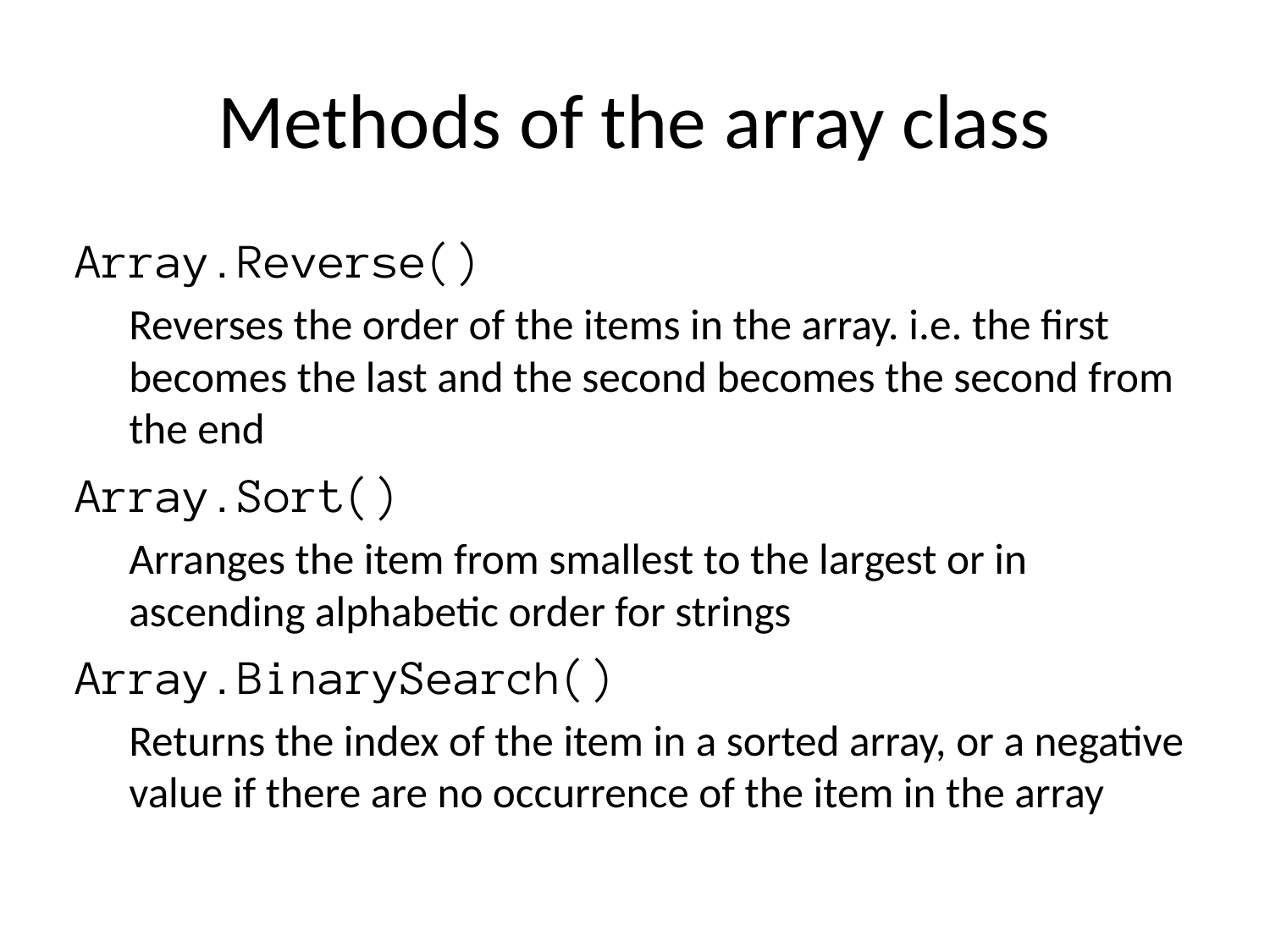

# Methods of the array class
Array.Reverse()
Reverses the order of the items in the array. i.e. the first becomes the last and the second becomes the second from the end
Array.Sort()
Arranges the item from smallest to the largest or in ascending alphabetic order for strings
Array.BinarySearch()
Returns the index of the item in a sorted array, or a negative value if there are no occurrence of the item in the array